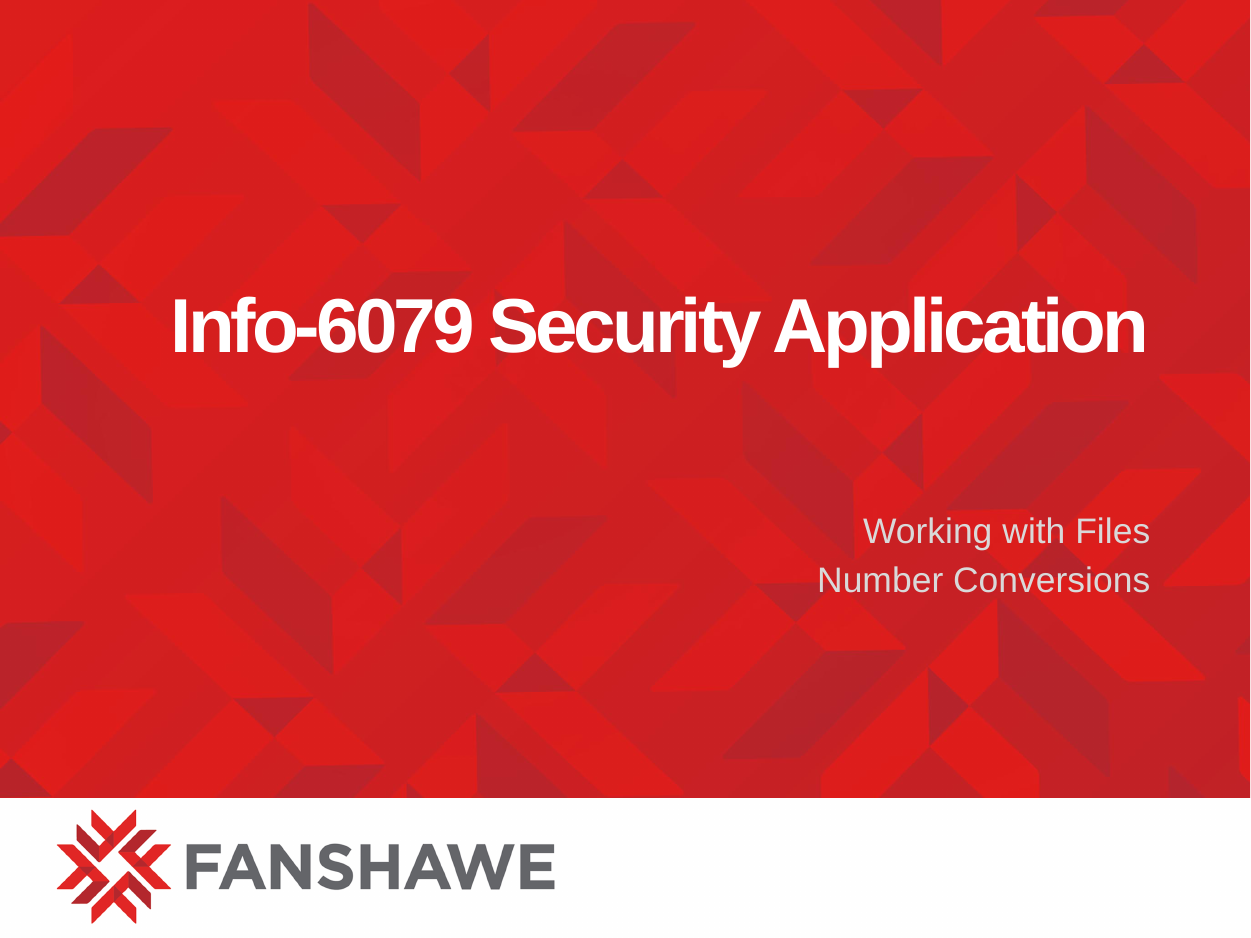

# Info-6079 Security Application
Working with Files
Number Conversions